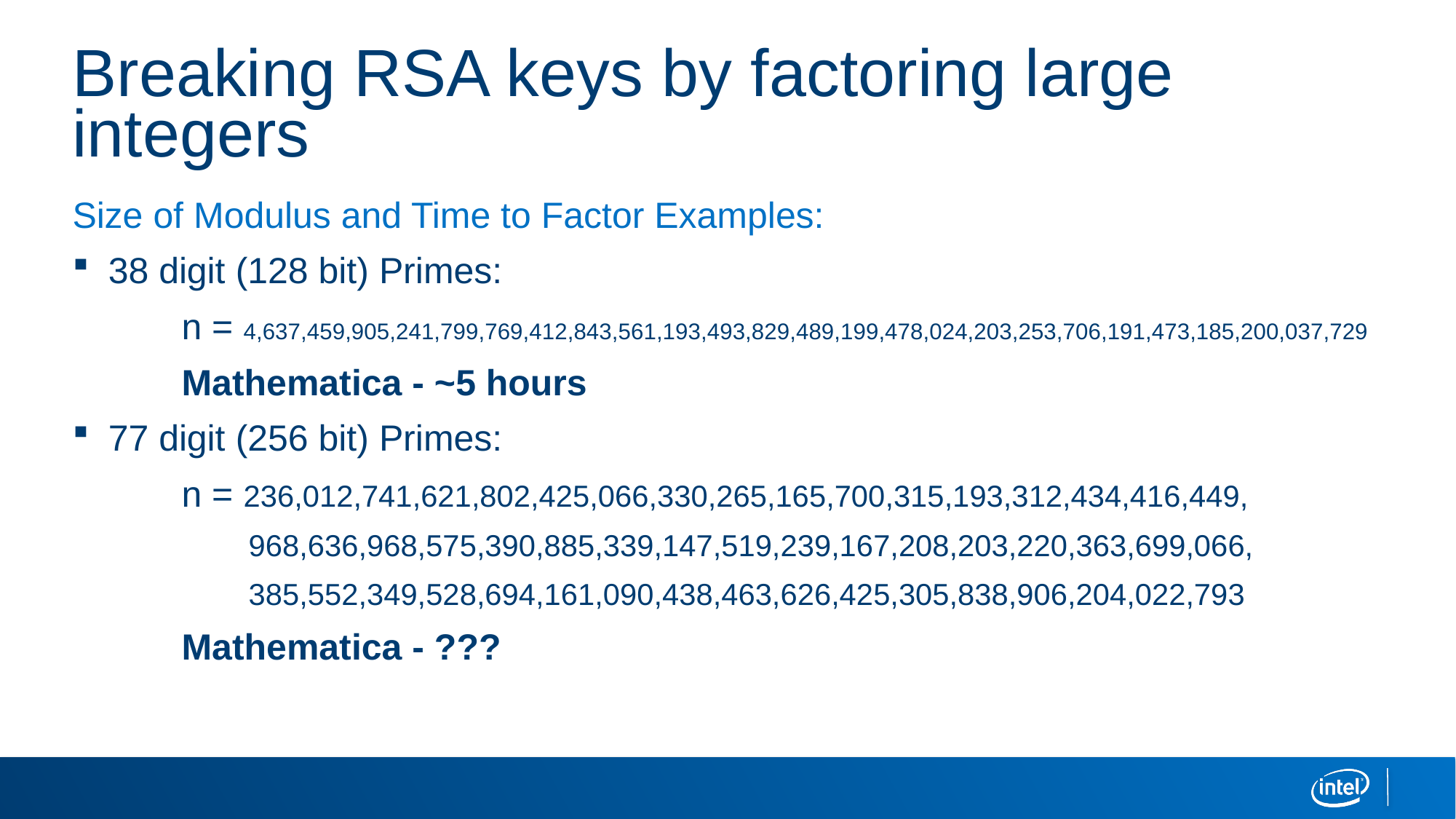

# Breaking RSA keys by factoring large integers
Size of Modulus and Time to Factor Examples:
38 digit (128 bit) Primes:
	n = 4,637,459,905,241,799,769,412,843,561,193,493,829,489,199,478,024,203,253,706,191,473,185,200,037,729
	Mathematica - ~5 hours
77 digit (256 bit) Primes:
	n = 236,012,741,621,802,425,066,330,265,165,700,315,193,312,434,416,449,
	        968,636,968,575,390,885,339,147,519,239,167,208,203,220,363,699,066,
	        385,552,349,528,694,161,090,438,463,626,425,305,838,906,204,022,793
	Mathematica - ???